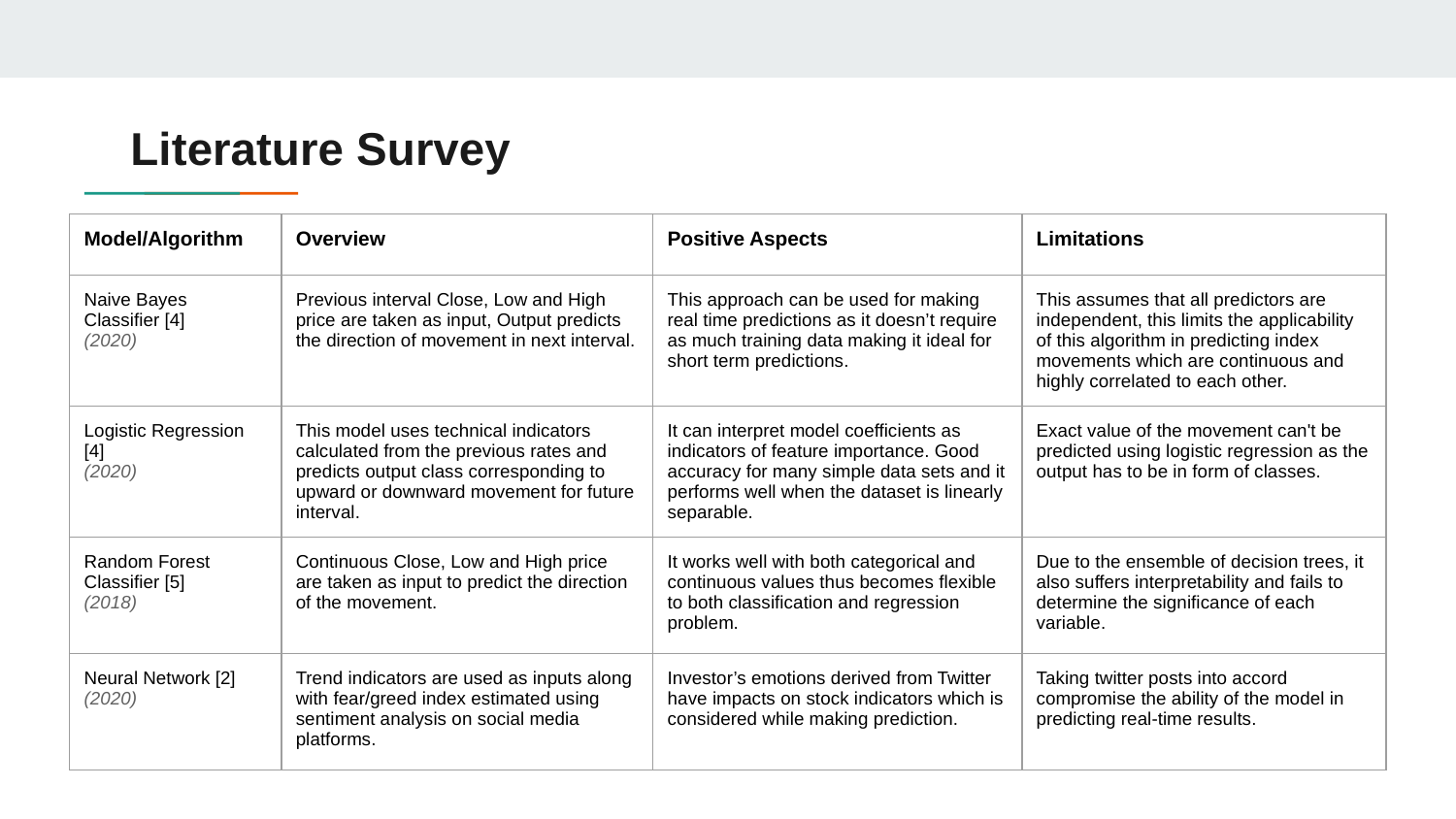

# Literature Survey
| Model/Algorithm | Overview | Positive Aspects | Limitations |
| --- | --- | --- | --- |
| Naive Bayes Classifier [4] (2020) | Previous interval Close, Low and High price are taken as input, Output predicts the direction of movement in next interval. | This approach can be used for making real time predictions as it doesn’t require as much training data making it ideal for short term predictions. | This assumes that all predictors are independent, this limits the applicability of this algorithm in predicting index movements which are continuous and highly correlated to each other. |
| Logistic Regression [4] (2020) | This model uses technical indicators calculated from the previous rates and predicts output class corresponding to upward or downward movement for future interval. | It can interpret model coefficients as indicators of feature importance. Good accuracy for many simple data sets and it performs well when the dataset is linearly separable. | Exact value of the movement can't be predicted using logistic regression as the output has to be in form of classes. |
| Random Forest Classifier [5] (2018) | Continuous Close, Low and High price are taken as input to predict the direction of the movement. | It works well with both categorical and continuous values thus becomes flexible to both classification and regression problem. | Due to the ensemble of decision trees, it also suffers interpretability and fails to determine the significance of each variable. |
| Neural Network [2] (2020) | Trend indicators are used as inputs along with fear/greed index estimated using sentiment analysis on social media platforms. | Investor’s emotions derived from Twitter have impacts on stock indicators which is considered while making prediction. | Taking twitter posts into accord compromise the ability of the model in predicting real-time results. |